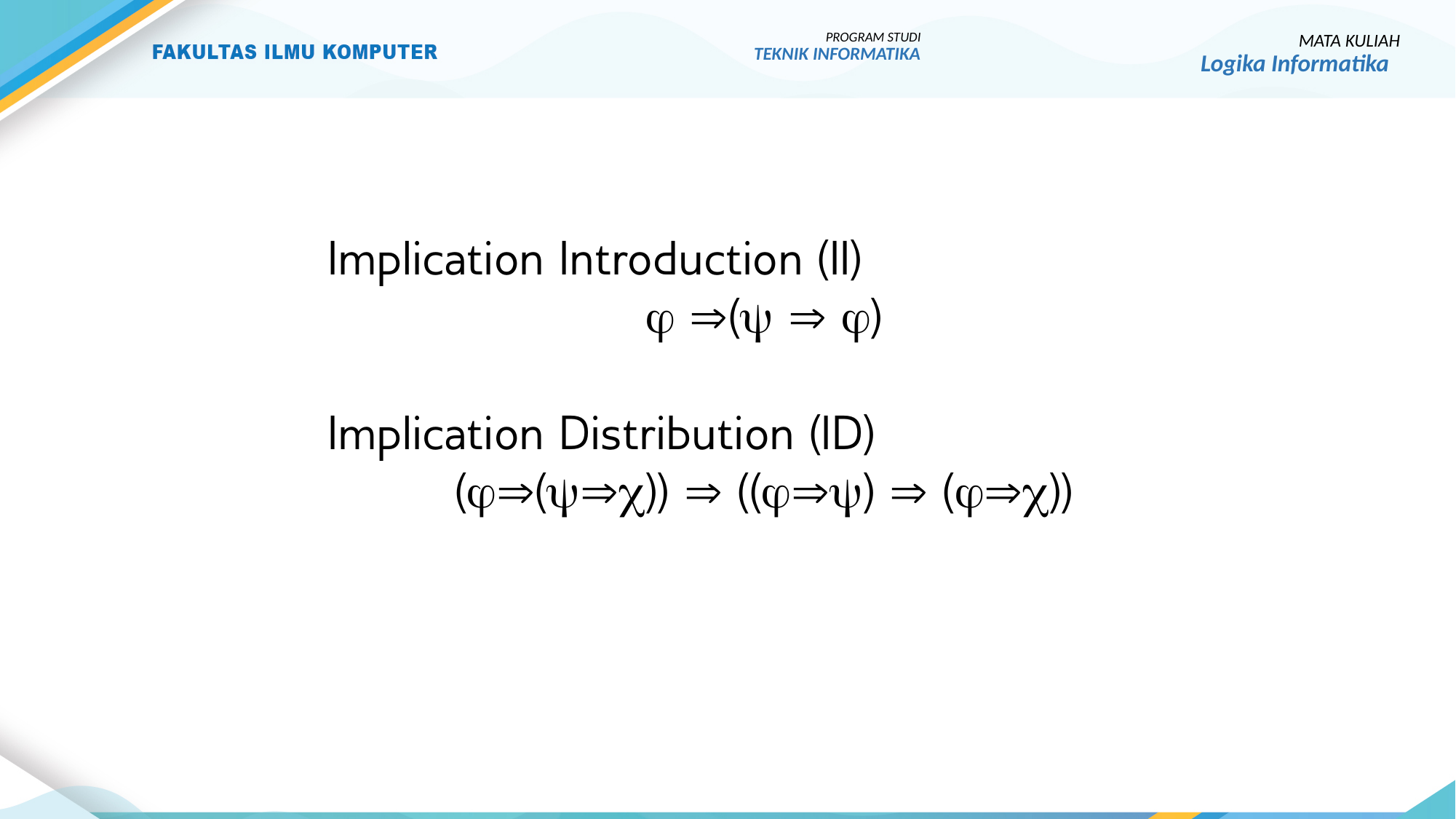

PROGRAM STUDI
TEKNIK INFORMATIKA
MATA KULIAH
Logika Informatika
Implication Introduction (II)
ϕ ⇒(ψ ⇒ ϕ)

Implication Distribution (ID)
(ϕ⇒(ψ⇒χ)) ⇒ ((ϕ⇒ψ) ⇒ (ϕ⇒χ))